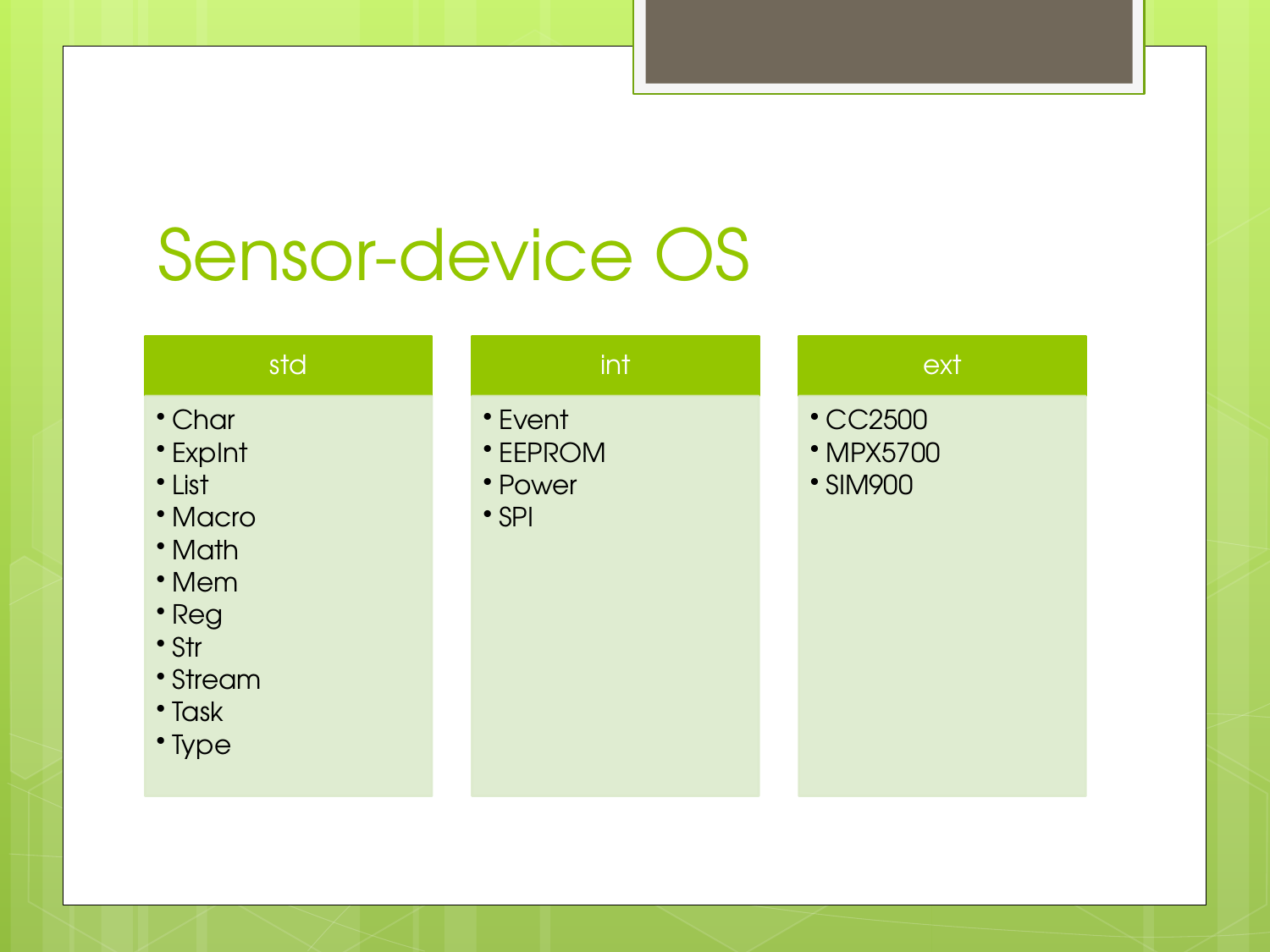

# Sensor-device OS
std
Char
ExpInt
List
Macro
Math
Mem
Reg
Str
Stream
Task
Type
int
Event
EEPROM
Power
SPI
ext
CC2500
MPX5700
SIM900